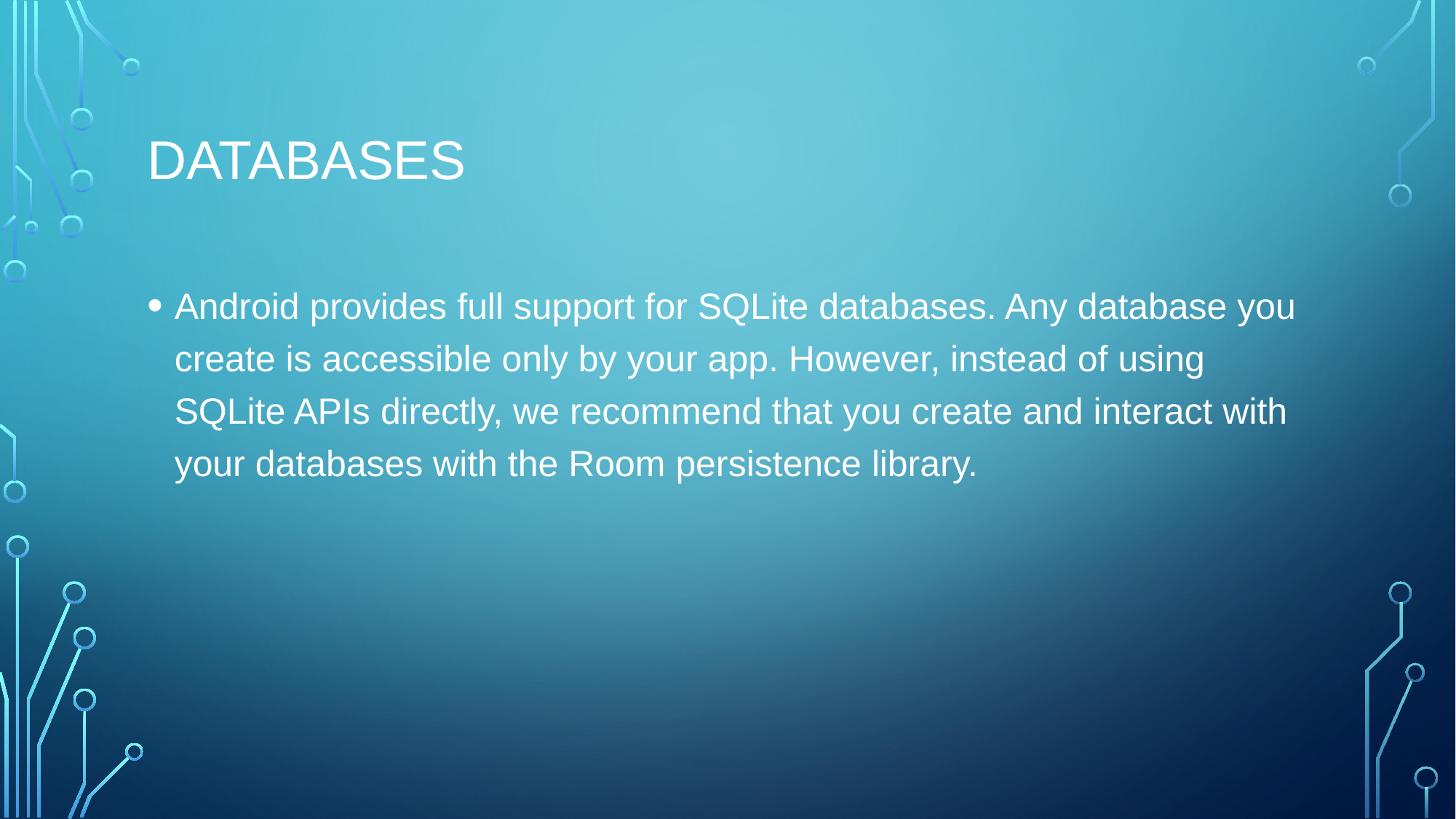

# Databases
Android provides full support for SQLite databases. Any database you create is accessible only by your app. However, instead of using SQLite APIs directly, we recommend that you create and interact with your databases with the Room persistence library.